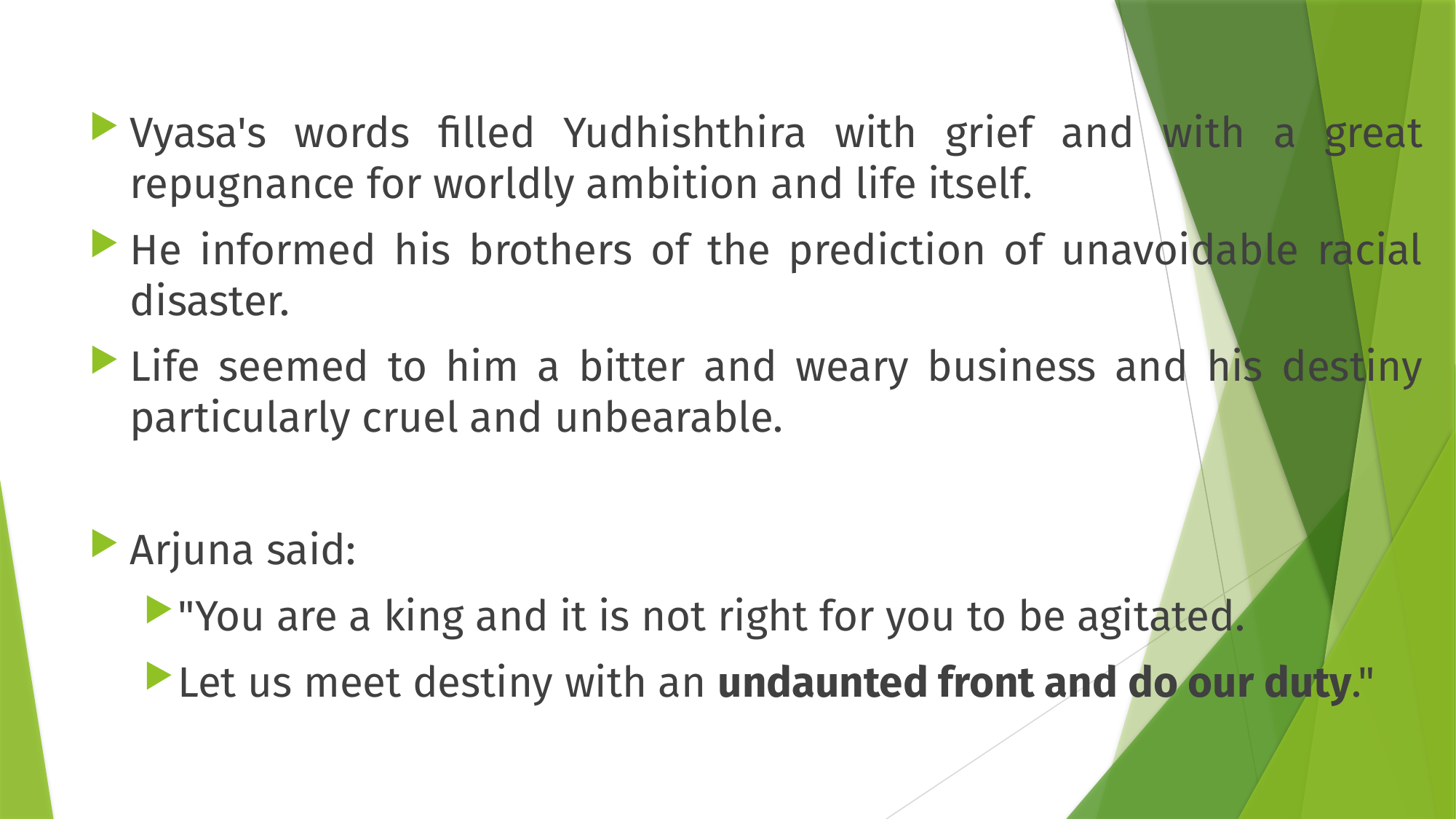

Vyasa's words filled Yudhishthira with grief and with a great repugnance for worldly ambition and life itself.
He informed his brothers of the prediction of unavoidable racial disaster.
Life seemed to him a bitter and weary business and his destiny particularly cruel and unbearable.

Arjuna said:
"You are a king and it is not right for you to be agitated.
Let us meet destiny with an undaunted front and do our duty."